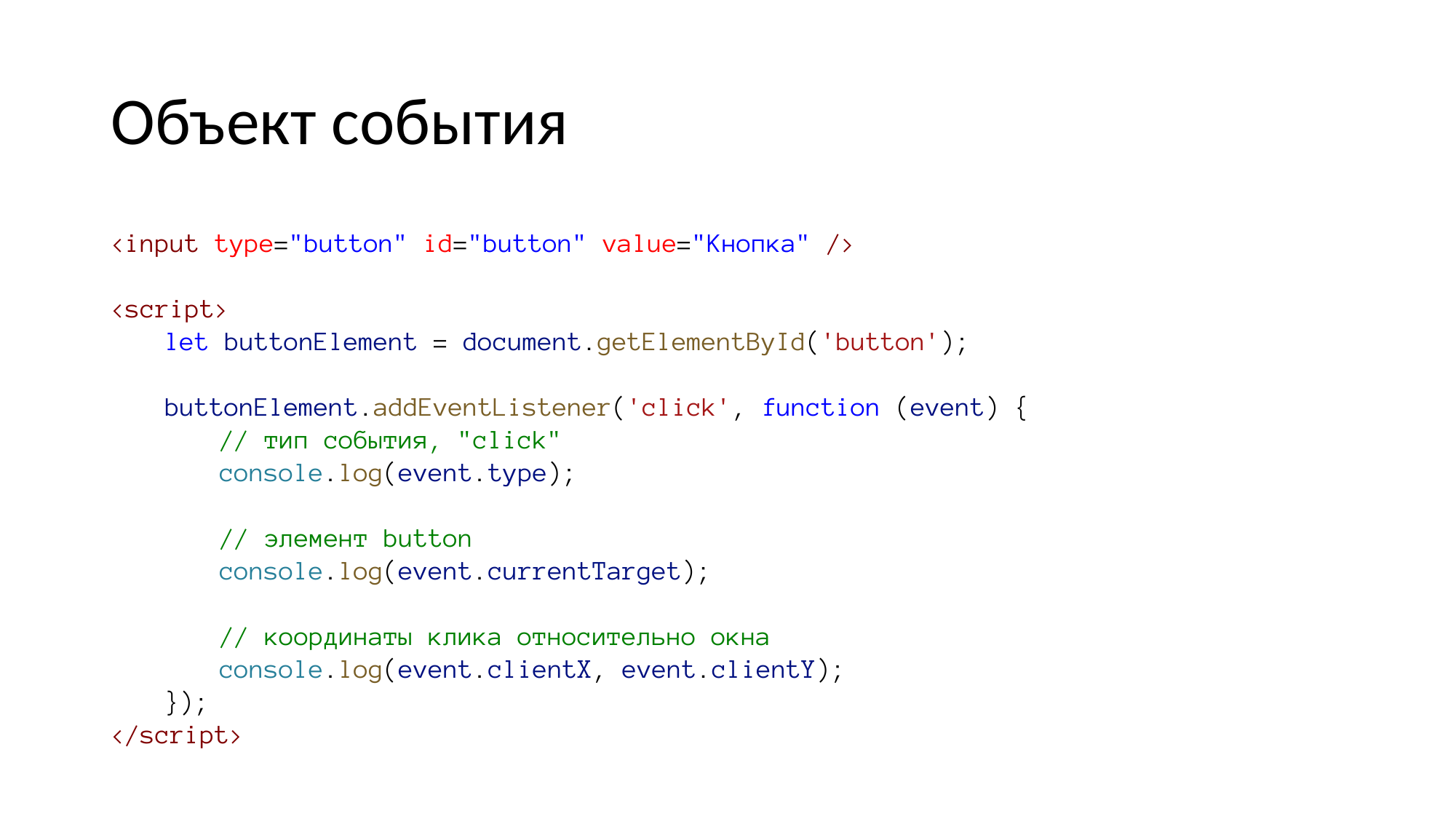

# Объект события
<input type="button" id="button" value="Кнопка" />
<script>
let buttonElement = document.getElementById('button');
buttonElement.addEventListener('click', function (event) {
// тип события, "click"
console.log(event.type);

// элемент button
console.log(event.currentTarget);

// координаты клика относительно окна
console.log(event.clientX, event.clientY);
});
</script>